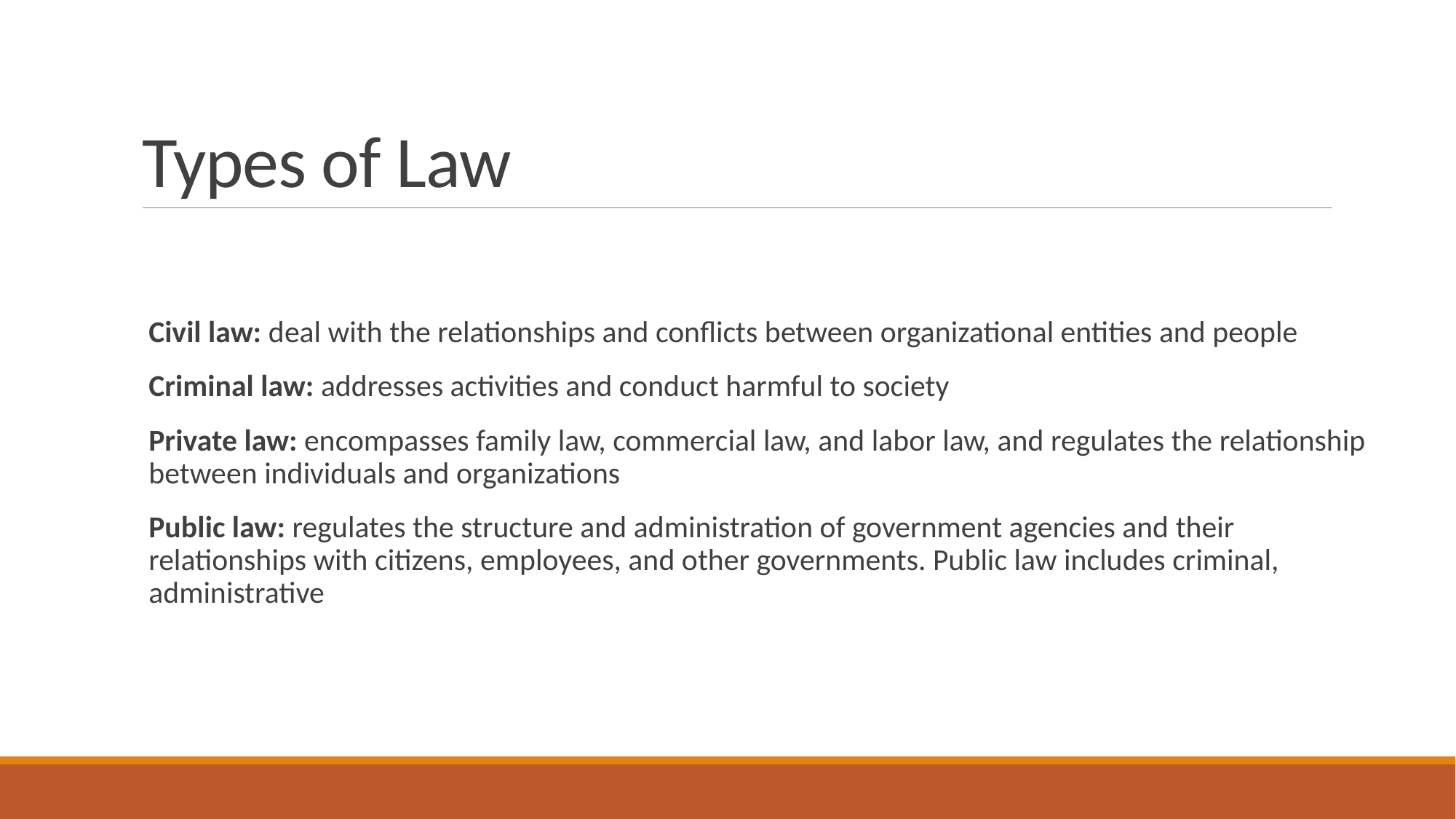

# Types of Law
Civil law: deal with the relationships and conflicts between organizational entities and people
Criminal law: addresses activities and conduct harmful to society
Private law: encompasses family law, commercial law, and labor law, and regulates the relationship between individuals and organizations
Public law: regulates the structure and administration of government agencies and their relationships with citizens, employees, and other governments. Public law includes criminal, administrative